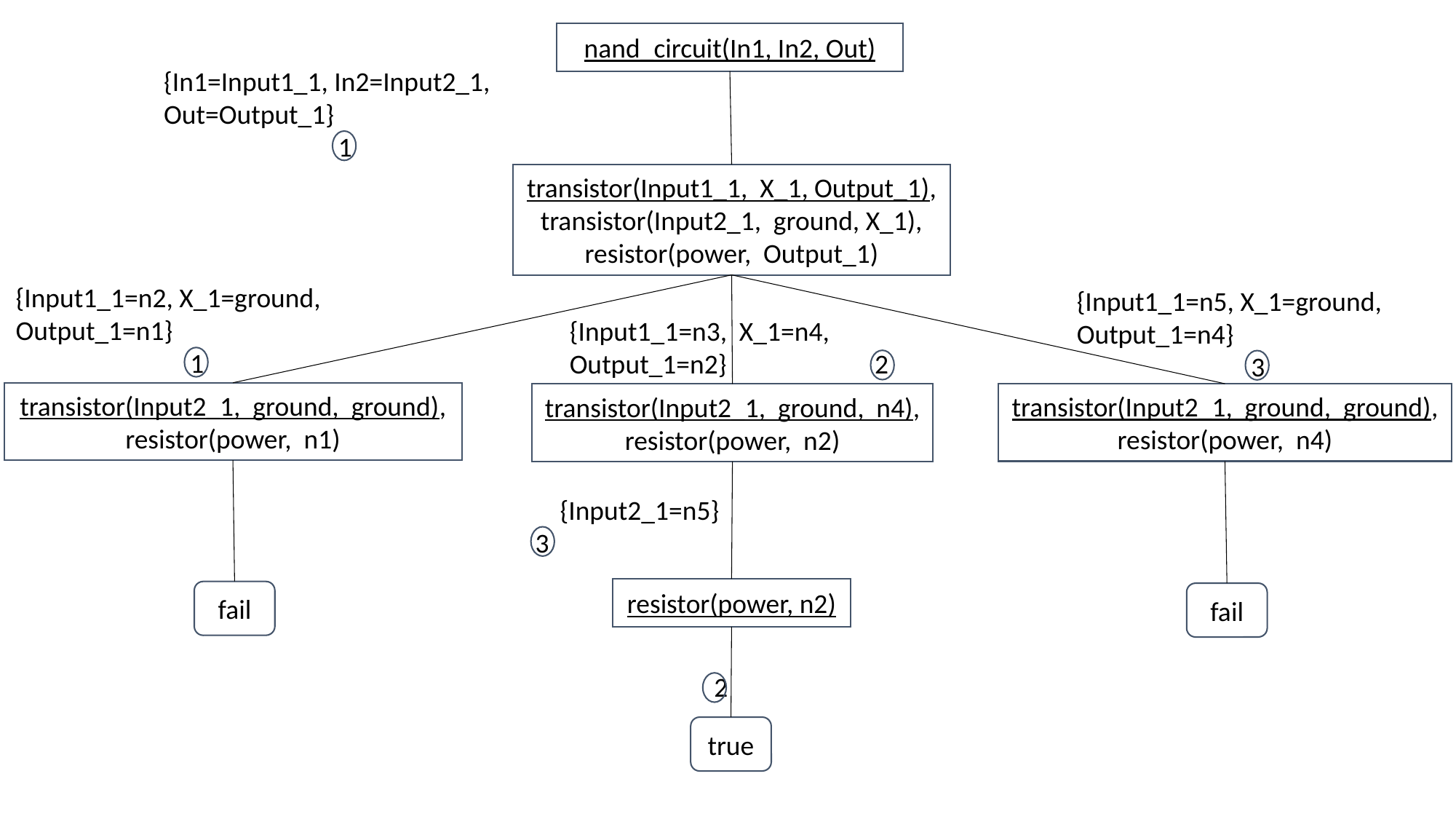

nand_circuit(In1, In2, Out)
{In1=Input1_1, In2=Input2_1, Out=Output_1}
1

transistor(Input1_1,  X_1, Output_1), transistor(Input2_1,  ground, X_1),
resistor(power,  Output_1)
{Input1_1=n2, X_1=ground,
Output_1=n1}
1
{Input1_1=n5, X_1=ground,
Output_1=n4}
3
{Input1_1=n3,  X_1=n4,
Output_1=n2}                        2

transistor(Input2_1,  ground,  ground),
resistor(power,  n1)
transistor(Input2_1,  ground,  ground),
resistor(power,  n4)
transistor(Input2_1,  ground,  n4),
resistor(power,  n2)
    {Input2_1=n5}
3

resistor(power, n2)
fail
fail
2

true